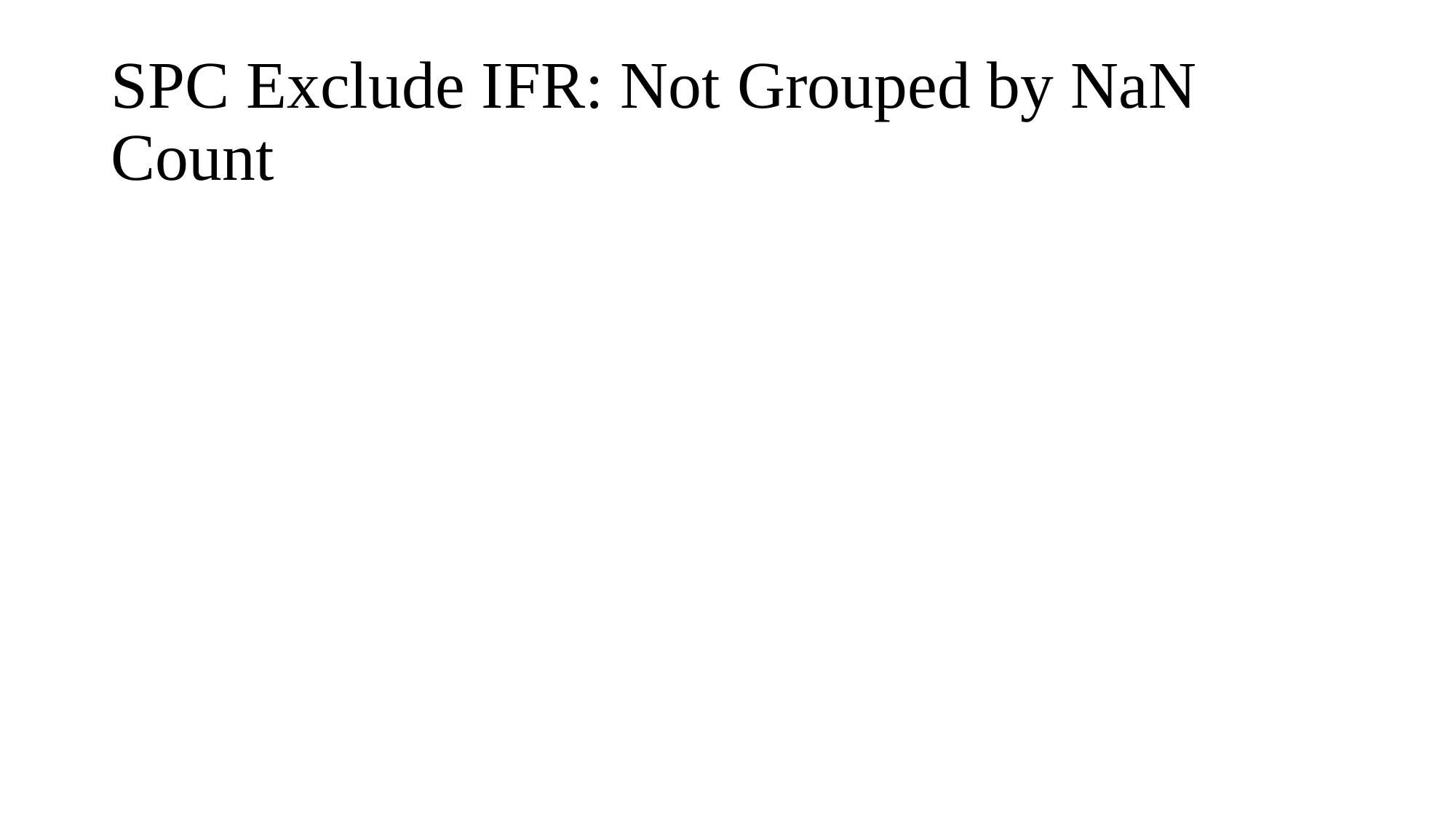

# SPC Exclude IFR: Not Grouped by NaN Count